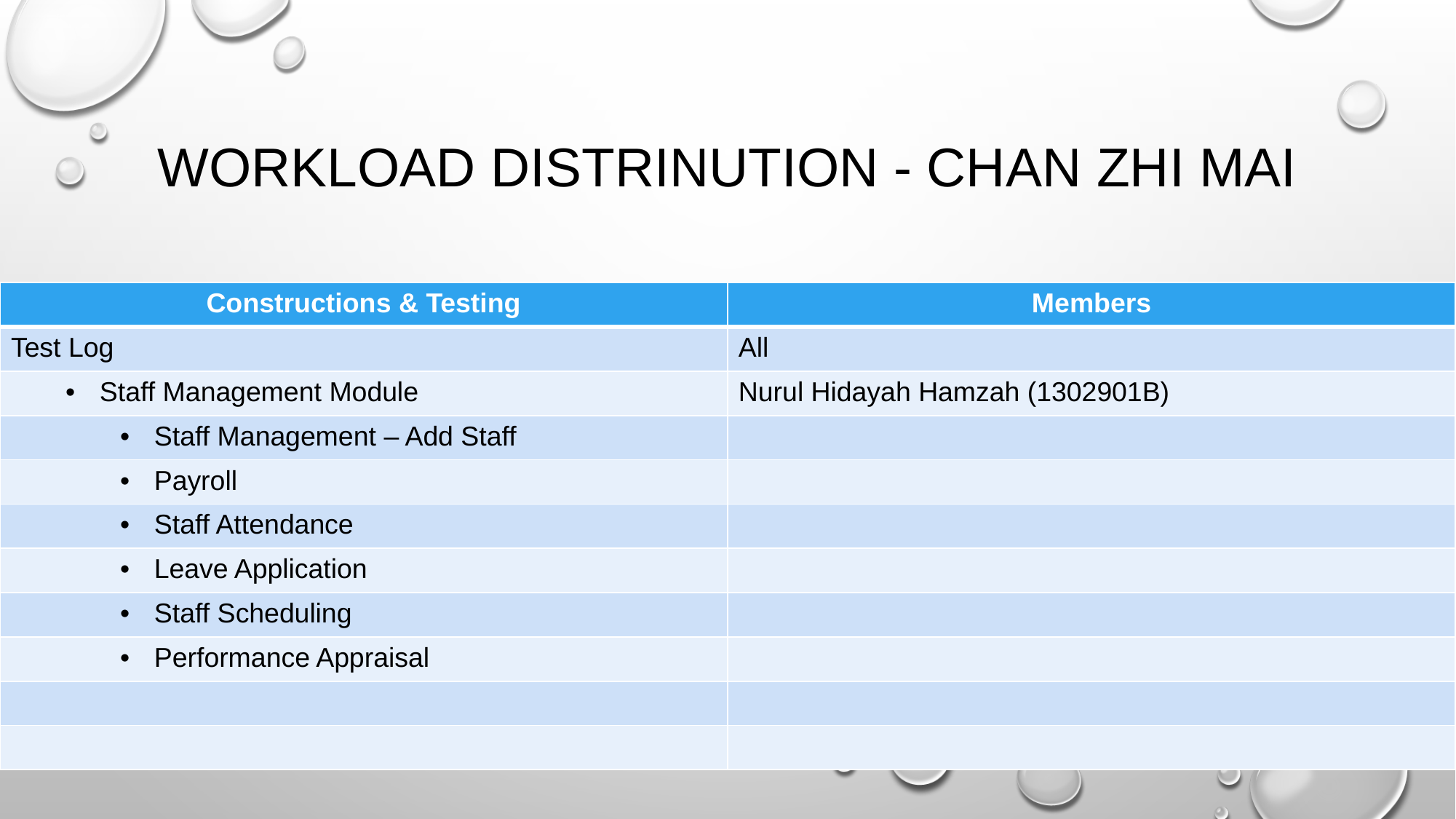

# Workload Distrinution - Chan Zhi Mai
| Constructions & Testing | Members |
| --- | --- |
| Test Log | All |
| Staff Management Module | Nurul Hidayah Hamzah (1302901B) |
| Staff Management – Add Staff |  |
| Payroll |  |
| Staff Attendance |  |
| Leave Application |  |
| Staff Scheduling |  |
| Performance Appraisal |  |
|  |  |
|  |  |